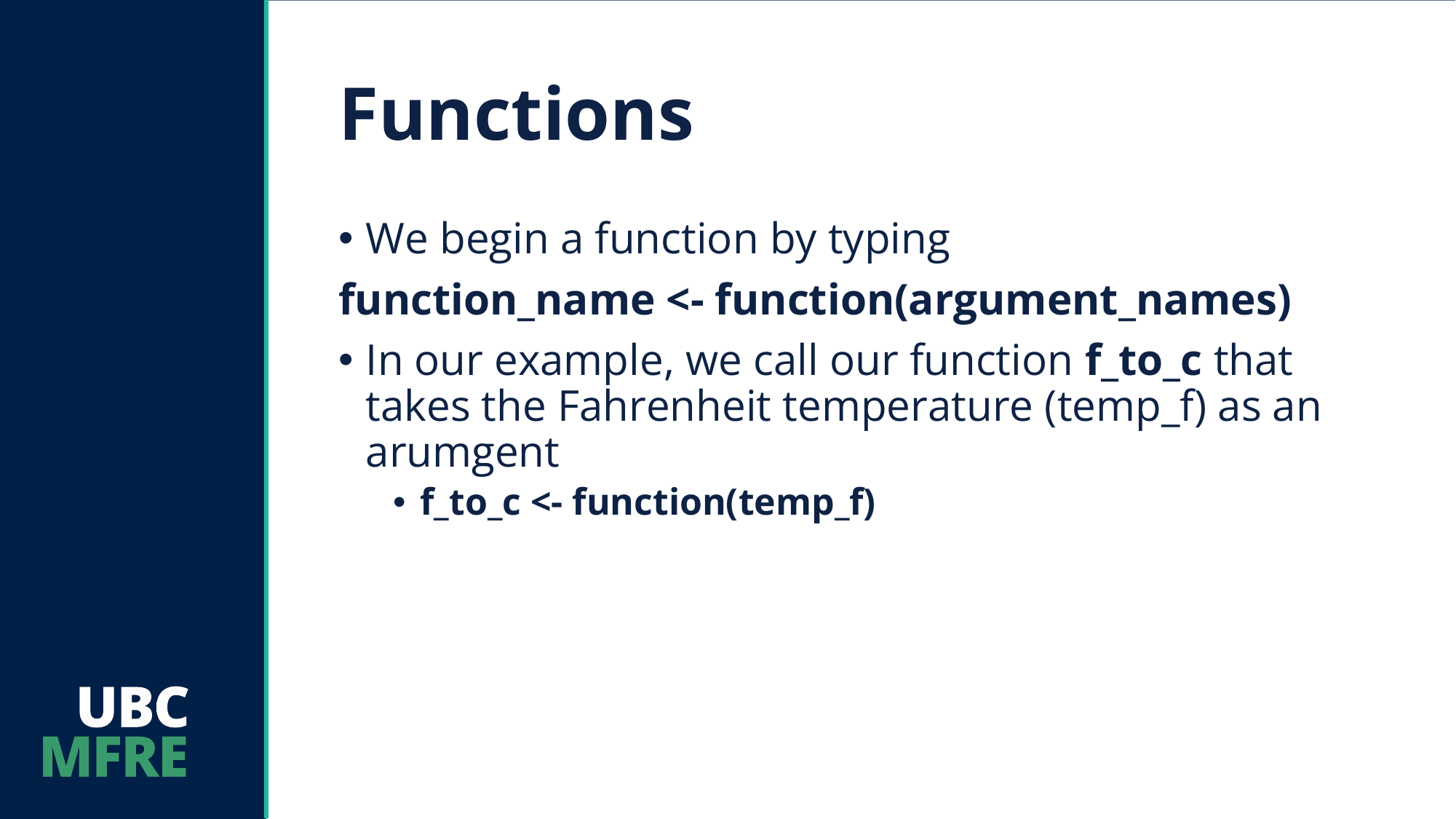

# Functions
We begin a function by typing
function_name <- function(argument_names)
In our example, we call our function f_to_c that takes the Fahrenheit temperature (temp_f) as an arumgent
f_to_c <- function(temp_f)